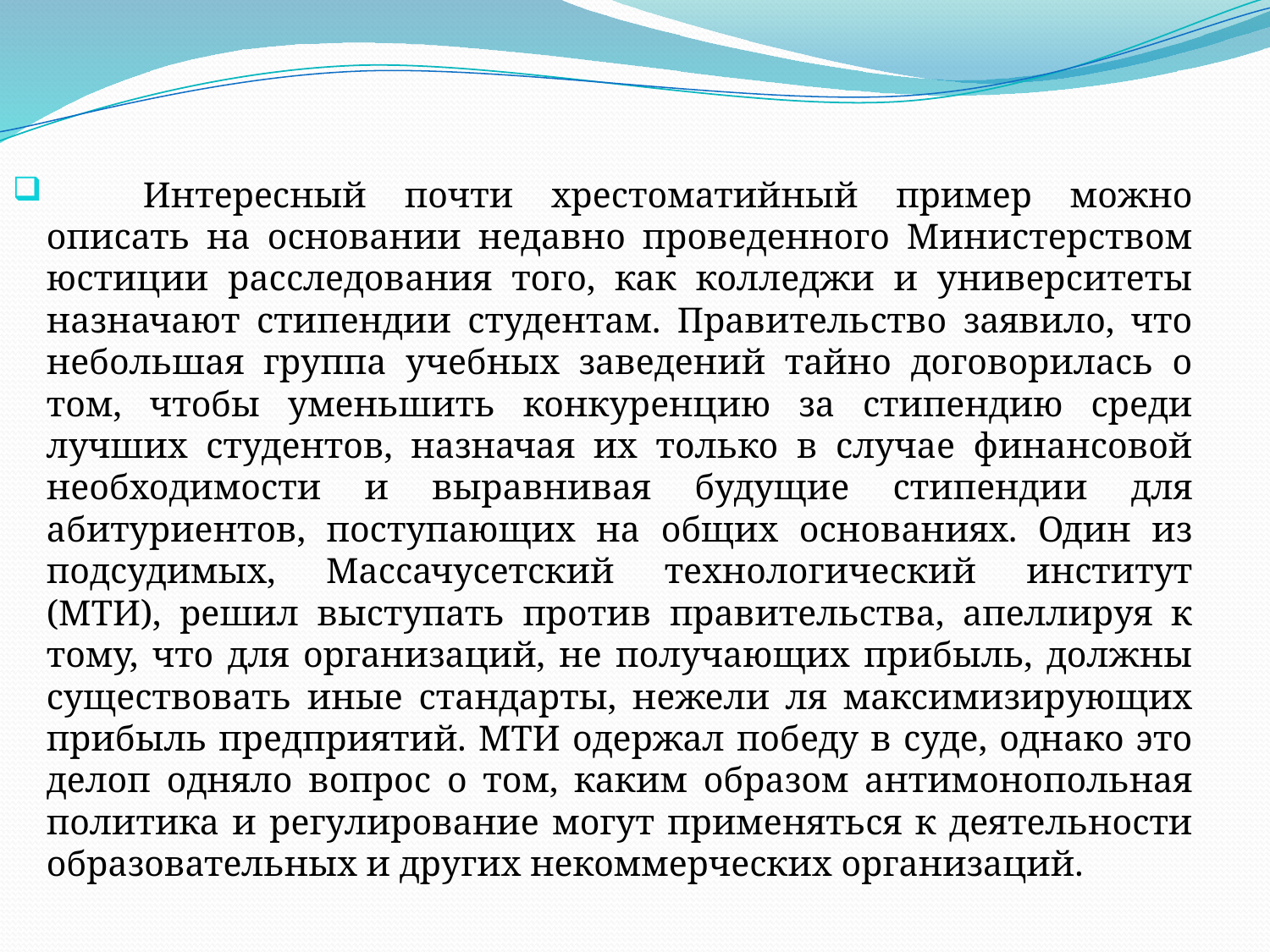

Интересный почти хрестоматийный пример можно описать на основании недавно проведенного Министерством юстиции расследования того, как колледжи и университеты назначают стипендии студентам. Правительство заявило, что небольшая группа учебных заведений тайно договорилась о том, чтобы уменьшить конкуренцию за стипендию среди лучших студентов, назначая их только в случае финансовой необходимости и выравнивая будущие стипендии для абитуриентов, поступающих на общих основаниях. Один из подсудимых, Массачусетский технологический институт (МТИ), решил выступать против правительства, апеллируя к тому, что для организаций, не получающих прибыль, должны существовать иные стандарты, нежели ля максимизирующих прибыль предприятий. МТИ одержал победу в суде, однако это делоп одняло вопрос о том, каким образом антимонопольная политика и регулирование могут применяться к деятельности образовательных и других некоммерческих организаций.